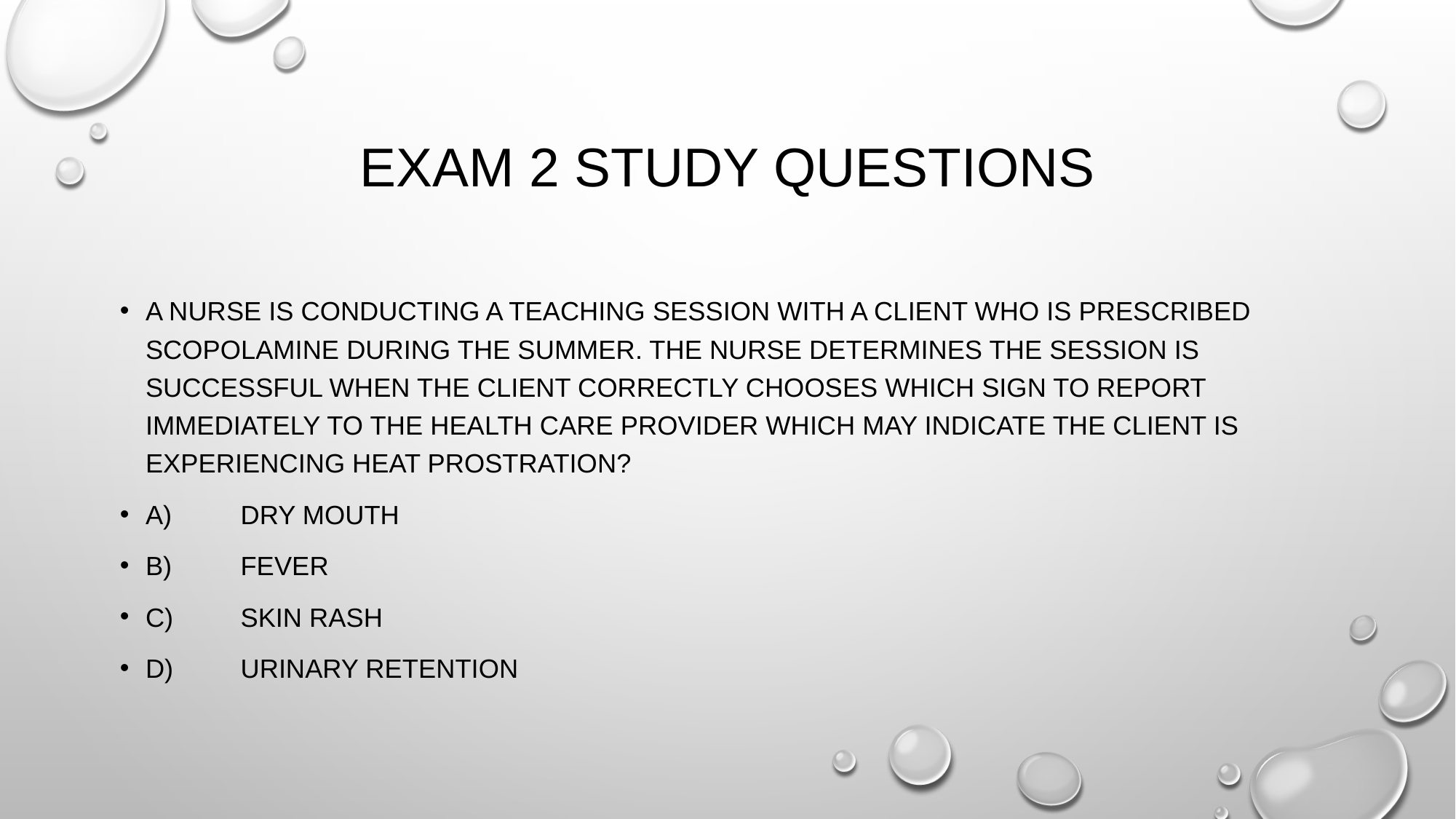

# Exam 2 study questions
A nurse is conducting a teaching session with a client who is prescribed scopolamine during the summer. The nurse determines the session is successful when the client correctly chooses which sign to report immediately to the health care provider which may indicate the client is experiencing heat prostration?
A)	Dry mouth
B)	Fever
C)	Skin rash
D)	Urinary retention